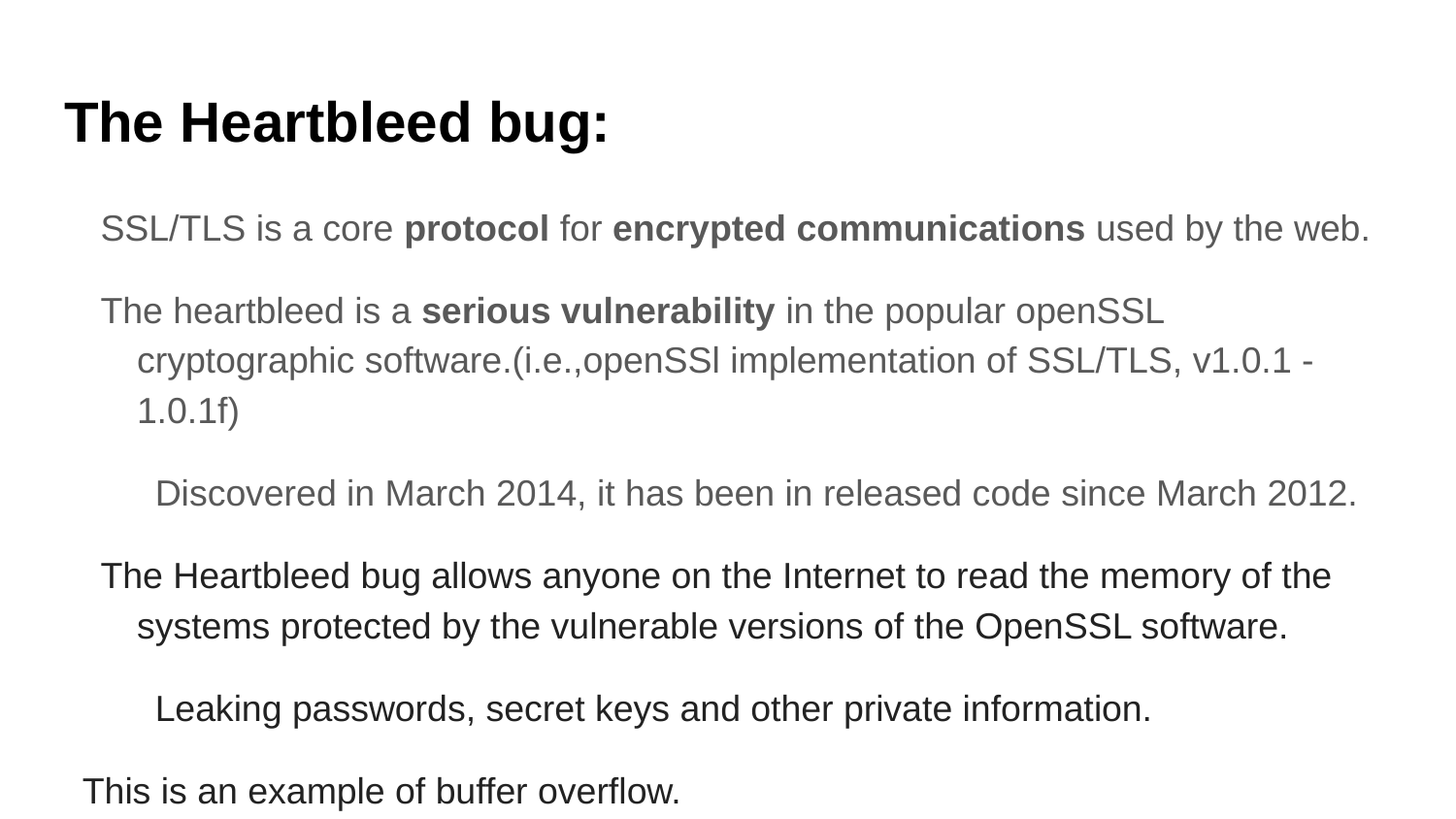

# The Heartbleed bug:
SSL/TLS is a core protocol for encrypted communications used by the web.
The heartbleed is a serious vulnerability in the popular openSSL cryptographic software.(i.e.,openSSl implementation of SSL/TLS, v1.0.1 - 1.0.1f)
Discovered in March 2014, it has been in released code since March 2012.
The Heartbleed bug allows anyone on the Internet to read the memory of the systems protected by the vulnerable versions of the OpenSSL software.
Leaking passwords, secret keys and other private information.
This is an example of buffer overflow.
Reference : heartbleedbug.com